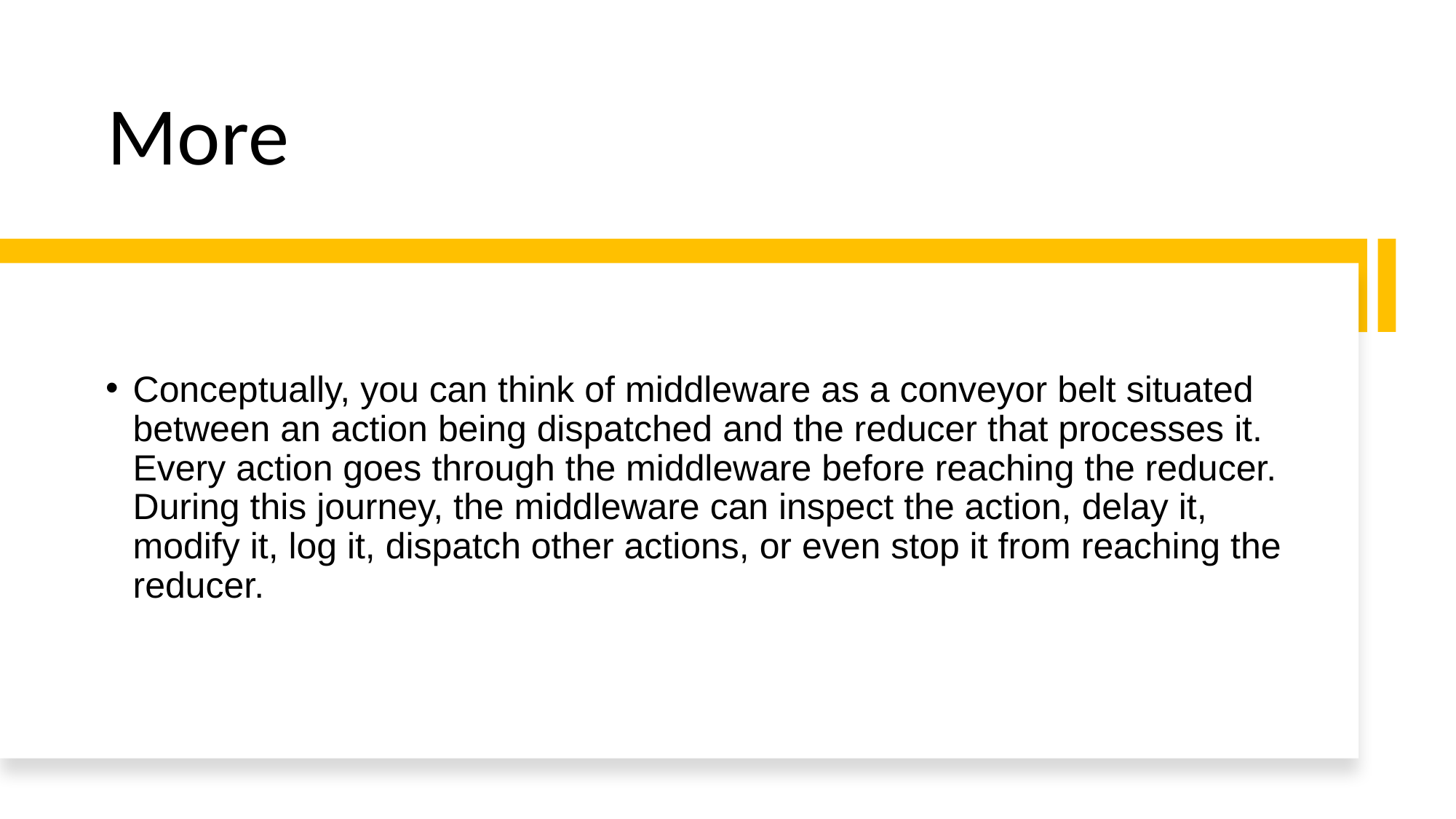

# More

Conceptually, you can think of middleware as a conveyor belt situated between an action being dispatched and the reducer that processes it. Every action goes through the middleware before reaching the reducer. During this journey, the middleware can inspect the action, delay it, modify it, log it, dispatch other actions, or even stop it from reaching the reducer.